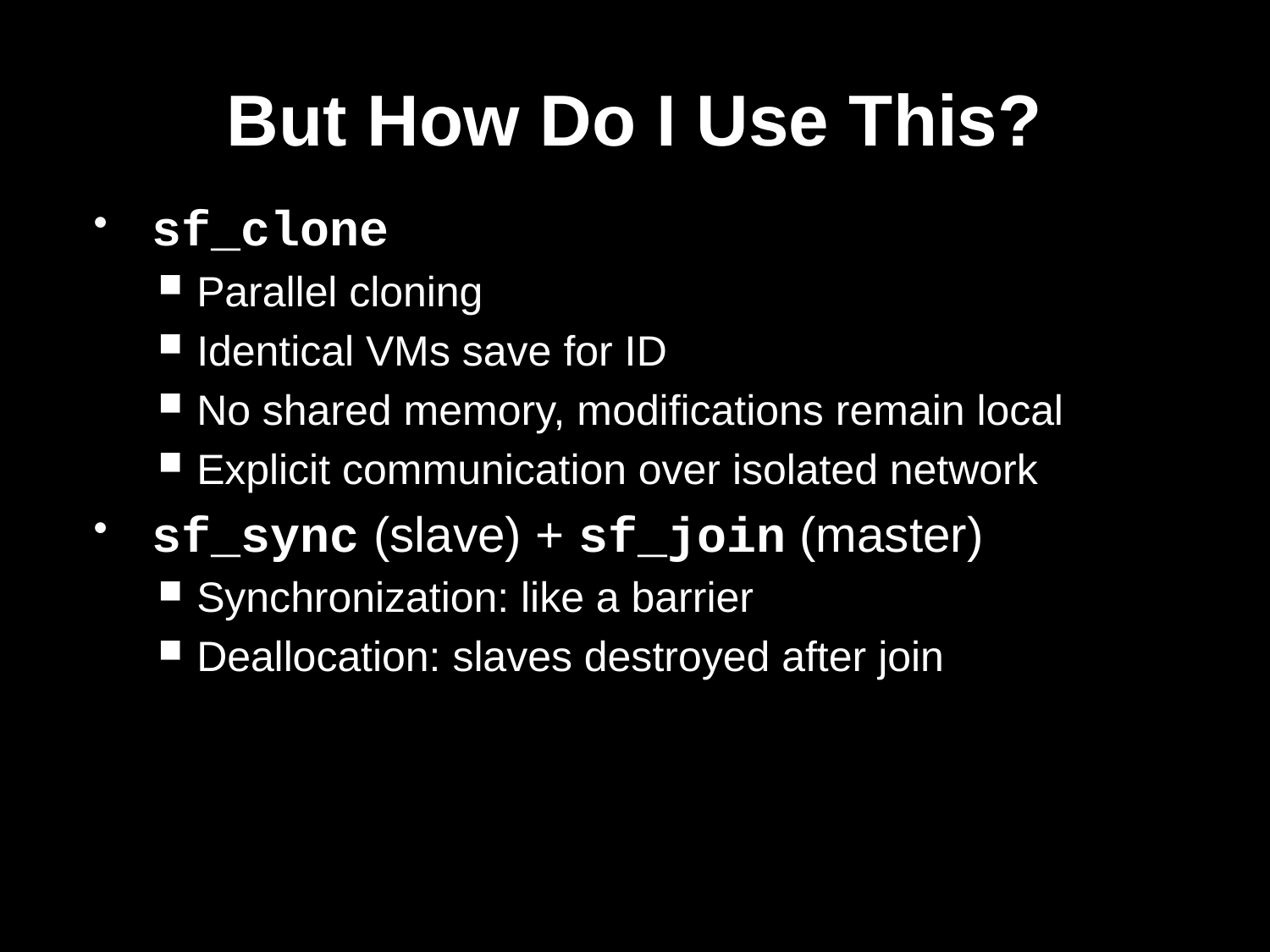

# But How Do I Use This?
sf_clone
Parallel cloning
Identical VMs save for ID
No shared memory, modifications remain local
Explicit communication over isolated network
sf_sync (slave) + sf_join (master)
Synchronization: like a barrier
Deallocation: slaves destroyed after join